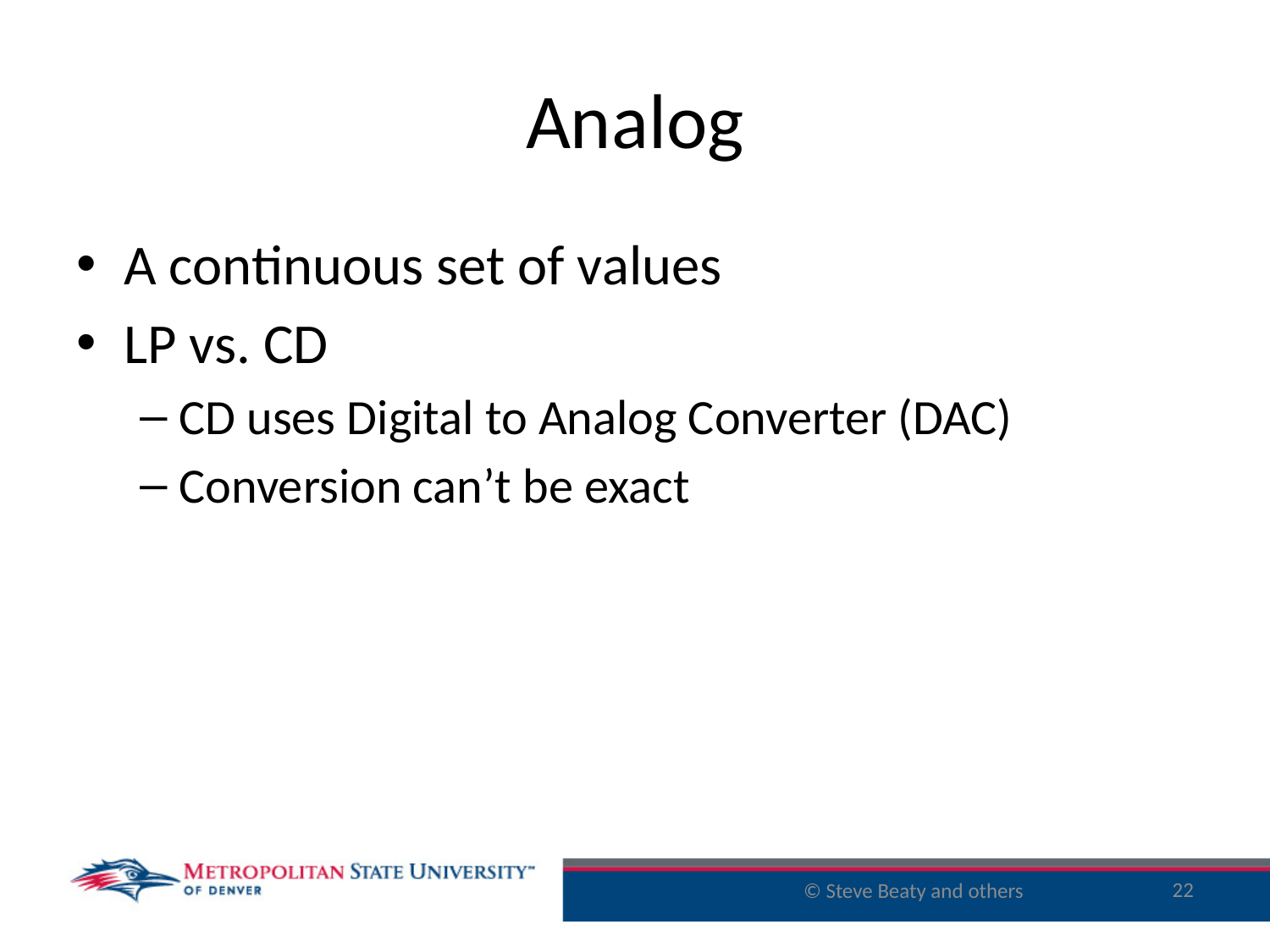

# Analog
A continuous set of values
LP vs. CD
CD uses Digital to Analog Converter (DAC)
Conversion can’t be exact

22
© Steve Beaty and others